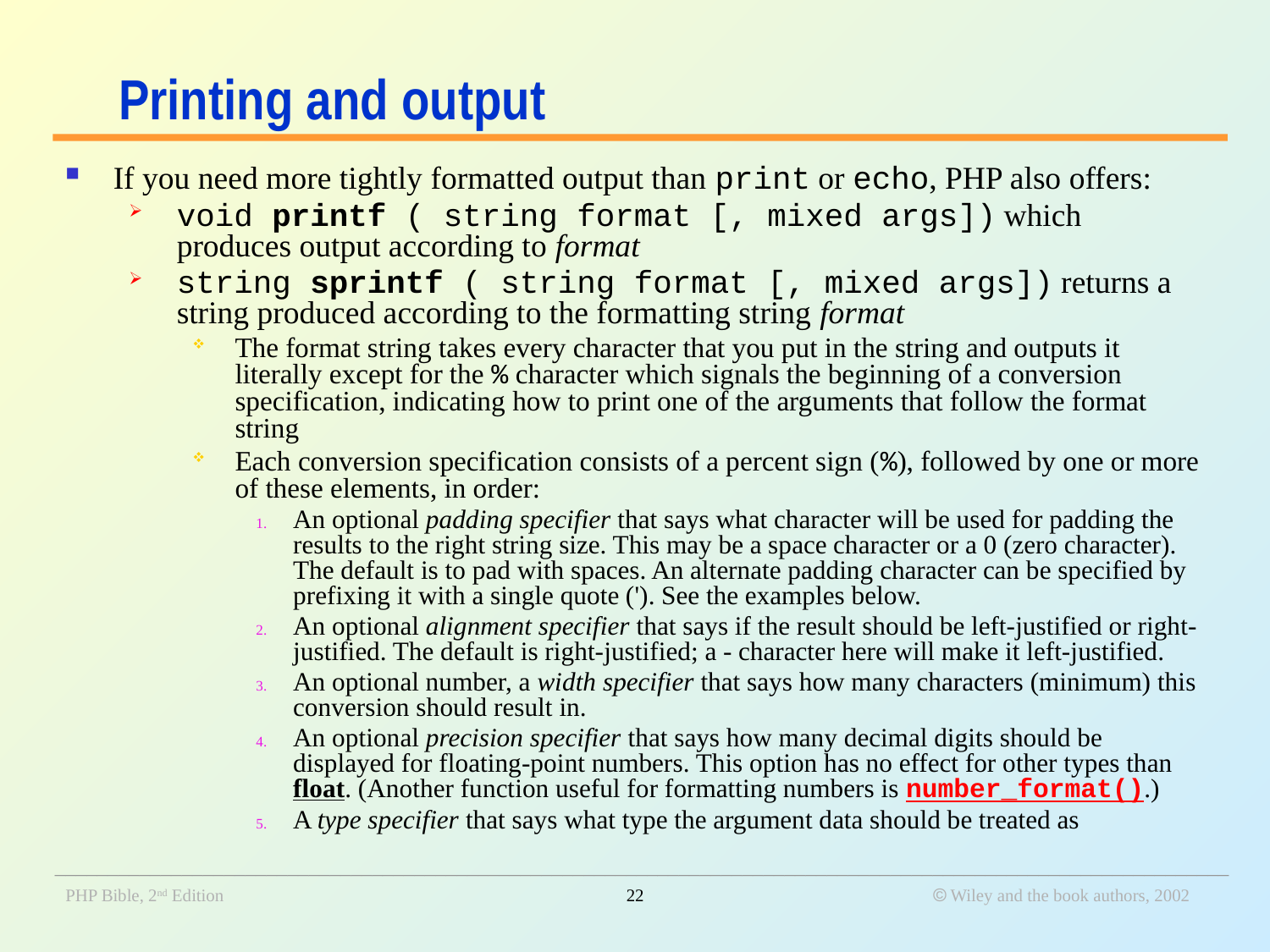

# Printing and output
If you need more tightly formatted output than print or echo, PHP also offers:
void printf ( string format [, mixed args]) which produces output according to format
string sprintf ( string format [, mixed args]) returns a string produced according to the formatting string format
The format string takes every character that you put in the string and outputs it literally except for the % character which signals the beginning of a conversion specification, indicating how to print one of the arguments that follow the format string
Each conversion specification consists of a percent sign (%), followed by one or more of these elements, in order:
An optional padding specifier that says what character will be used for padding the results to the right string size. This may be a space character or a 0 (zero character). The default is to pad with spaces. An alternate padding character can be specified by prefixing it with a single quote ('). See the examples below.
An optional alignment specifier that says if the result should be left-justified or right-justified. The default is right-justified; a - character here will make it left-justified.
An optional number, a width specifier that says how many characters (minimum) this conversion should result in.
An optional precision specifier that says how many decimal digits should be displayed for floating-point numbers. This option has no effect for other types than float. (Another function useful for formatting numbers is number_format().)
A type specifier that says what type the argument data should be treated as